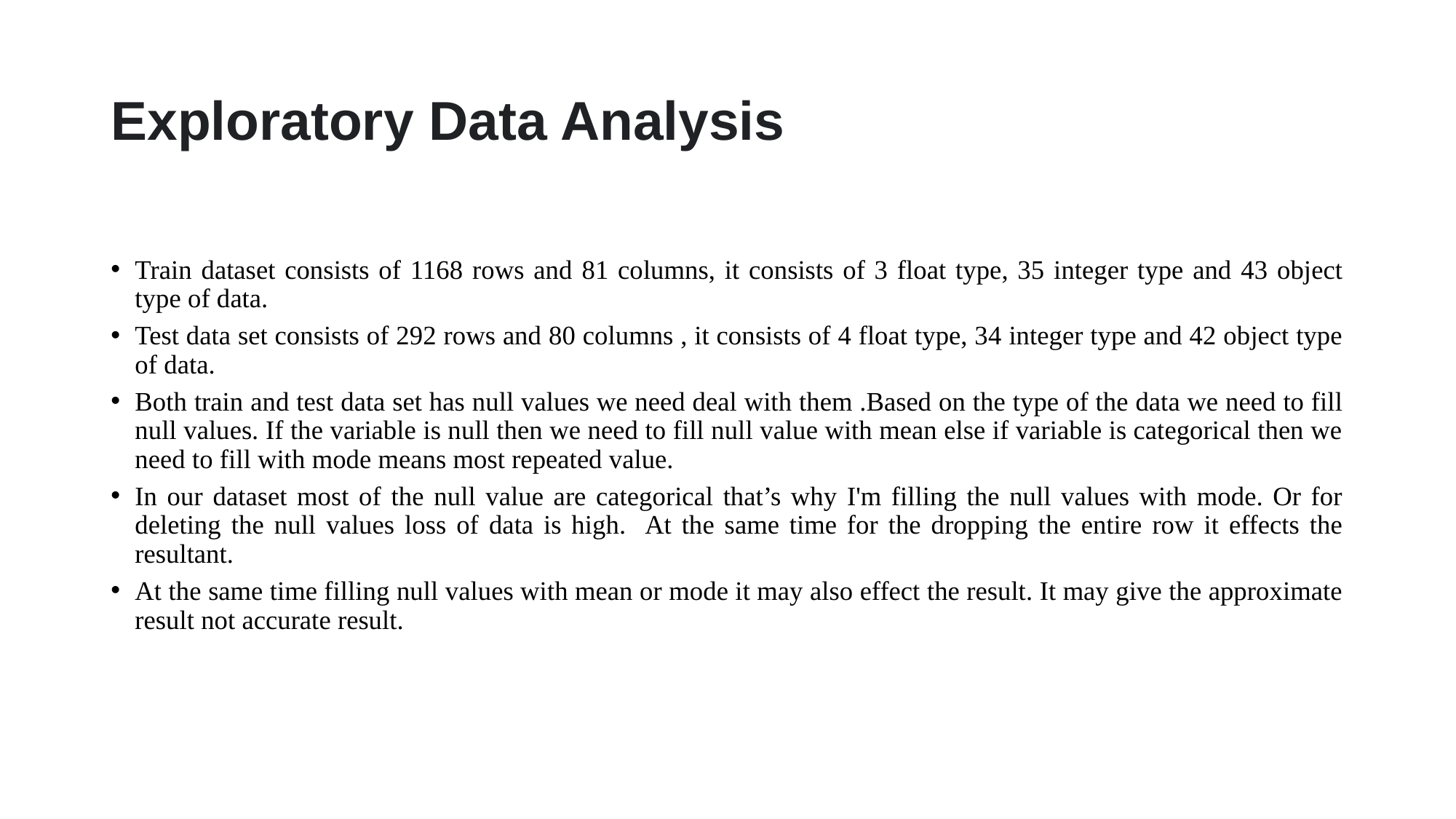

# Exploratory Data Analysis

Train dataset consists of 1168 rows and 81 columns, it consists of 3 float type, 35 integer type and 43 object type of data.
Test data set consists of 292 rows and 80 columns , it consists of 4 float type, 34 integer type and 42 object type of data.
Both train and test data set has null values we need deal with them .Based on the type of the data we need to fill null values. If the variable is null then we need to fill null value with mean else if variable is categorical then we need to fill with mode means most repeated value.
In our dataset most of the null value are categorical that’s why I'm filling the null values with mode. Or for deleting the null values loss of data is high.  At the same time for the dropping the entire row it effects the resultant.
At the same time filling null values with mean or mode it may also effect the result. It may give the approximate result not accurate result.